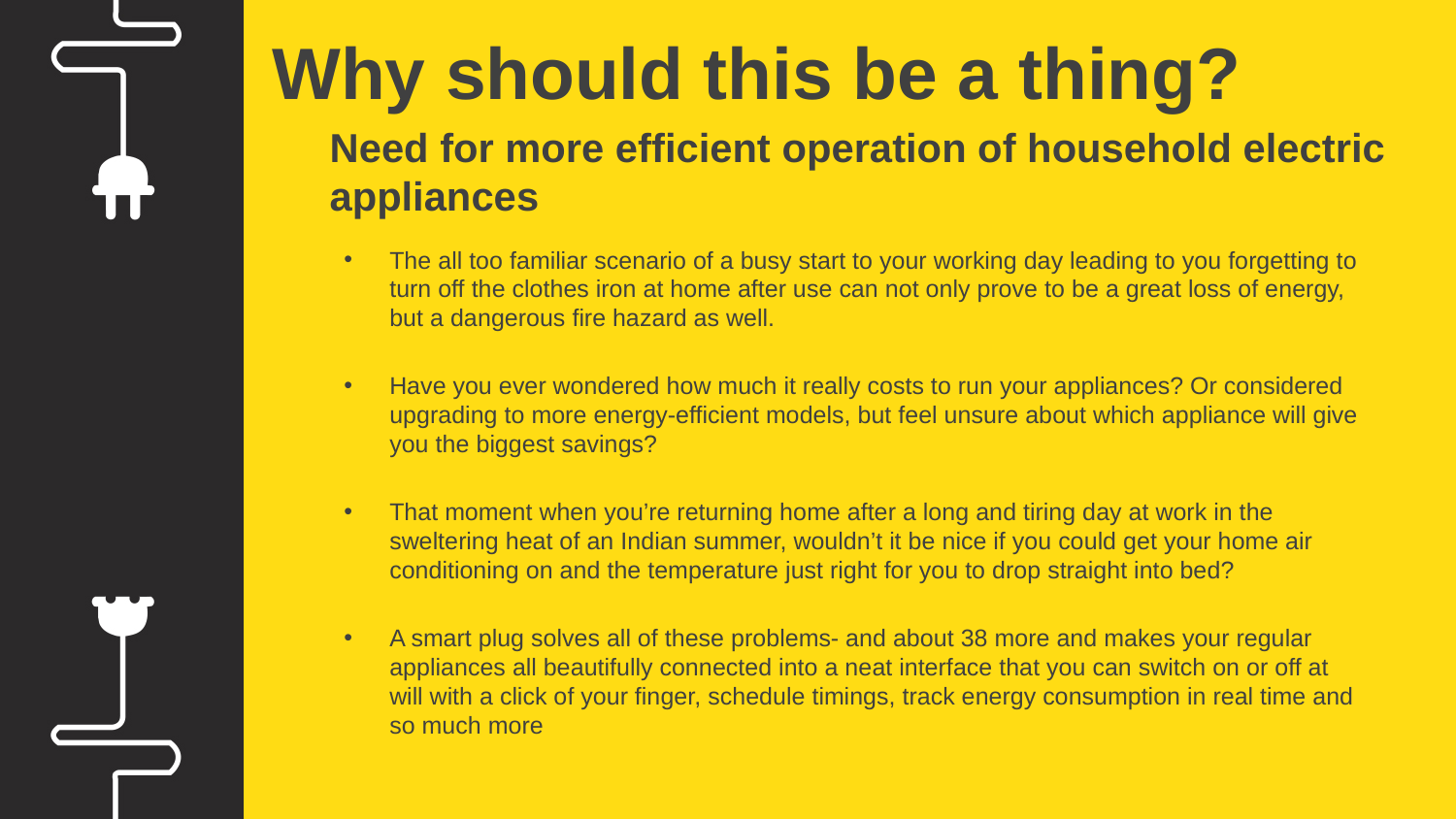

# Why should this be a thing?
Need for more efficient operation of household electric appliances
The all too familiar scenario of a busy start to your working day leading to you forgetting to turn off the clothes iron at home after use can not only prove to be a great loss of energy, but a dangerous fire hazard as well.

Have you ever wondered how much it really costs to run your appliances? Or considered upgrading to more energy-efficient models, but feel unsure about which appliance will give you the biggest savings?

That moment when you’re returning home after a long and tiring day at work in the sweltering heat of an Indian summer, wouldn’t it be nice if you could get your home air conditioning on and the temperature just right for you to drop straight into bed?

A smart plug solves all of these problems- and about 38 more and makes your regular appliances all beautifully connected into a neat interface that you can switch on or off at will with a click of your finger, schedule timings, track energy consumption in real time and so much more